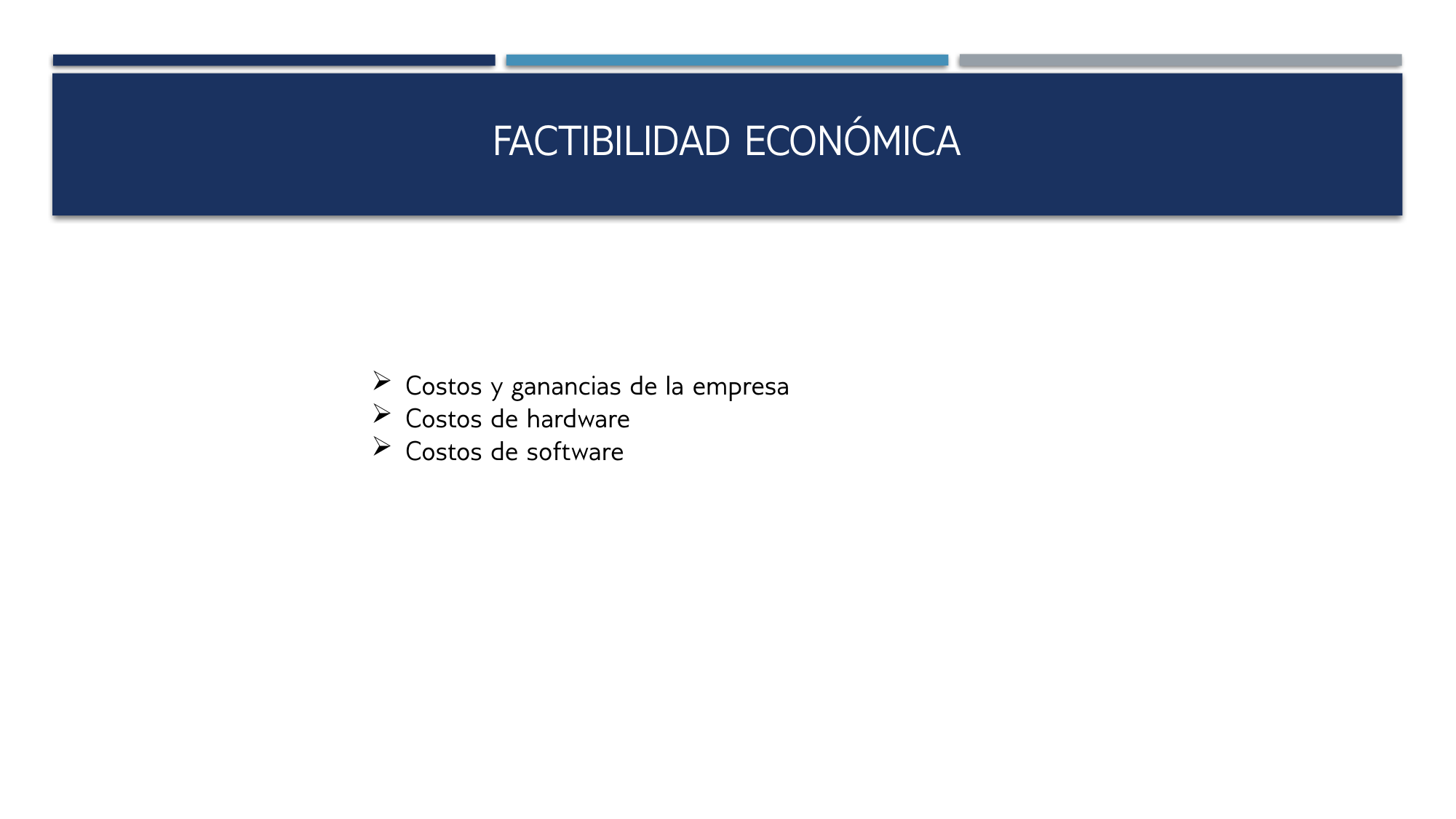

# Factibilidad Económica
Costos y ganancias de la empresa
Costos de hardware
Costos de software